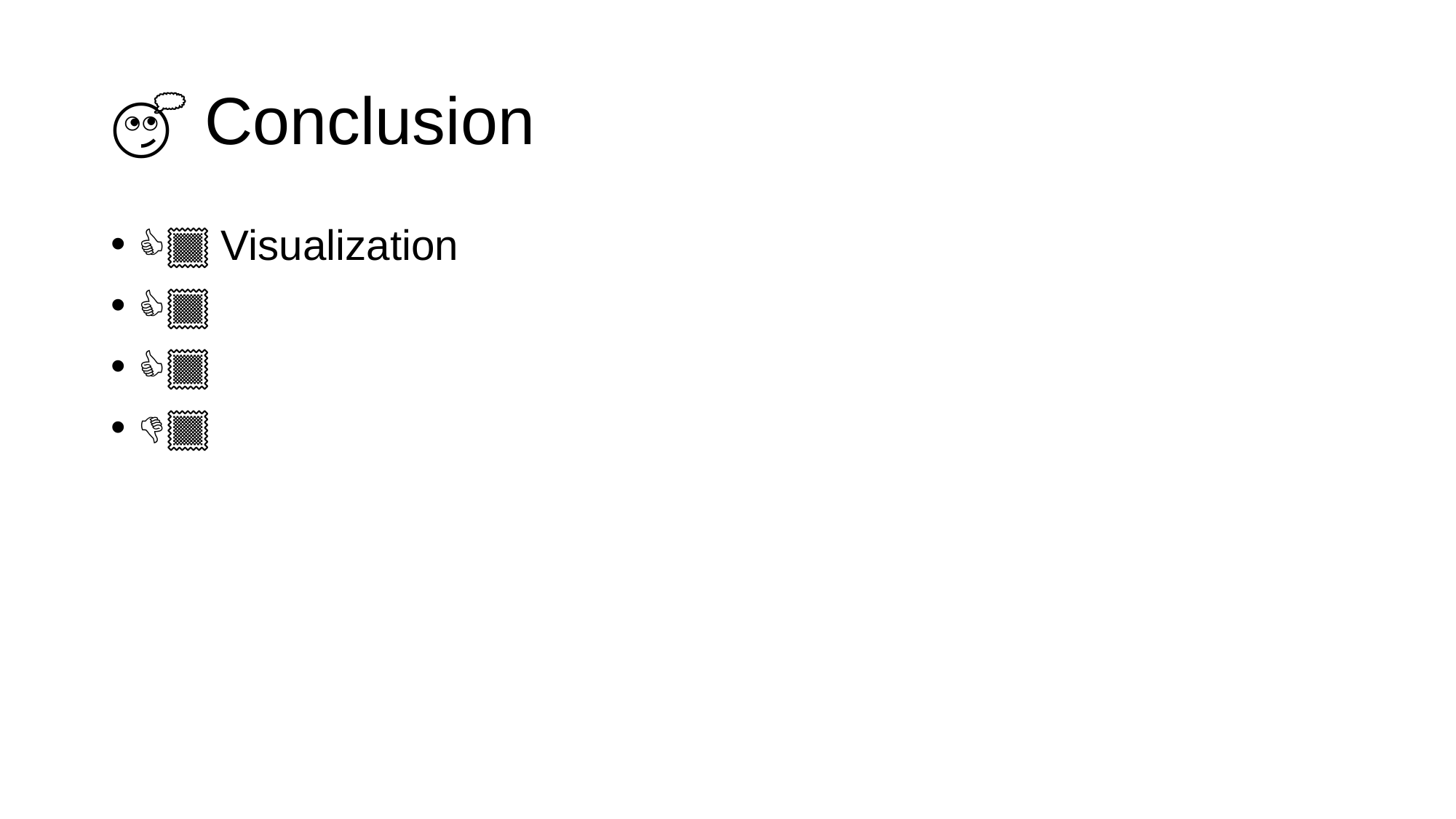

# 🤔 Conclusion
👍🏽 Visualization
👍🏽
👍🏽
👎🏽